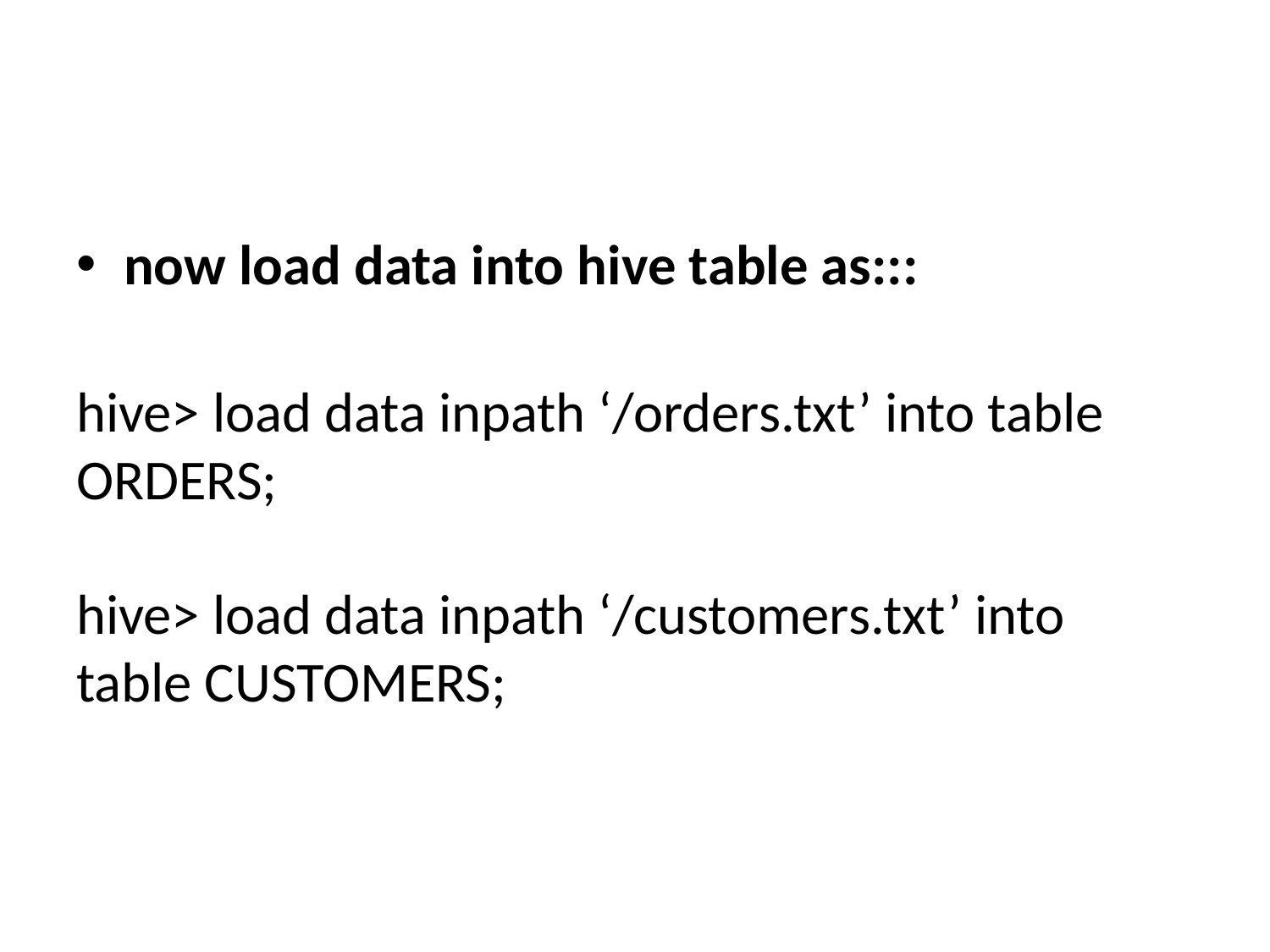

#
now load data into hive table as:::
hive> load data inpath ‘/orders.txt’ into table ORDERS;
hive> load data inpath ‘/customers.txt’ into table CUSTOMERS;